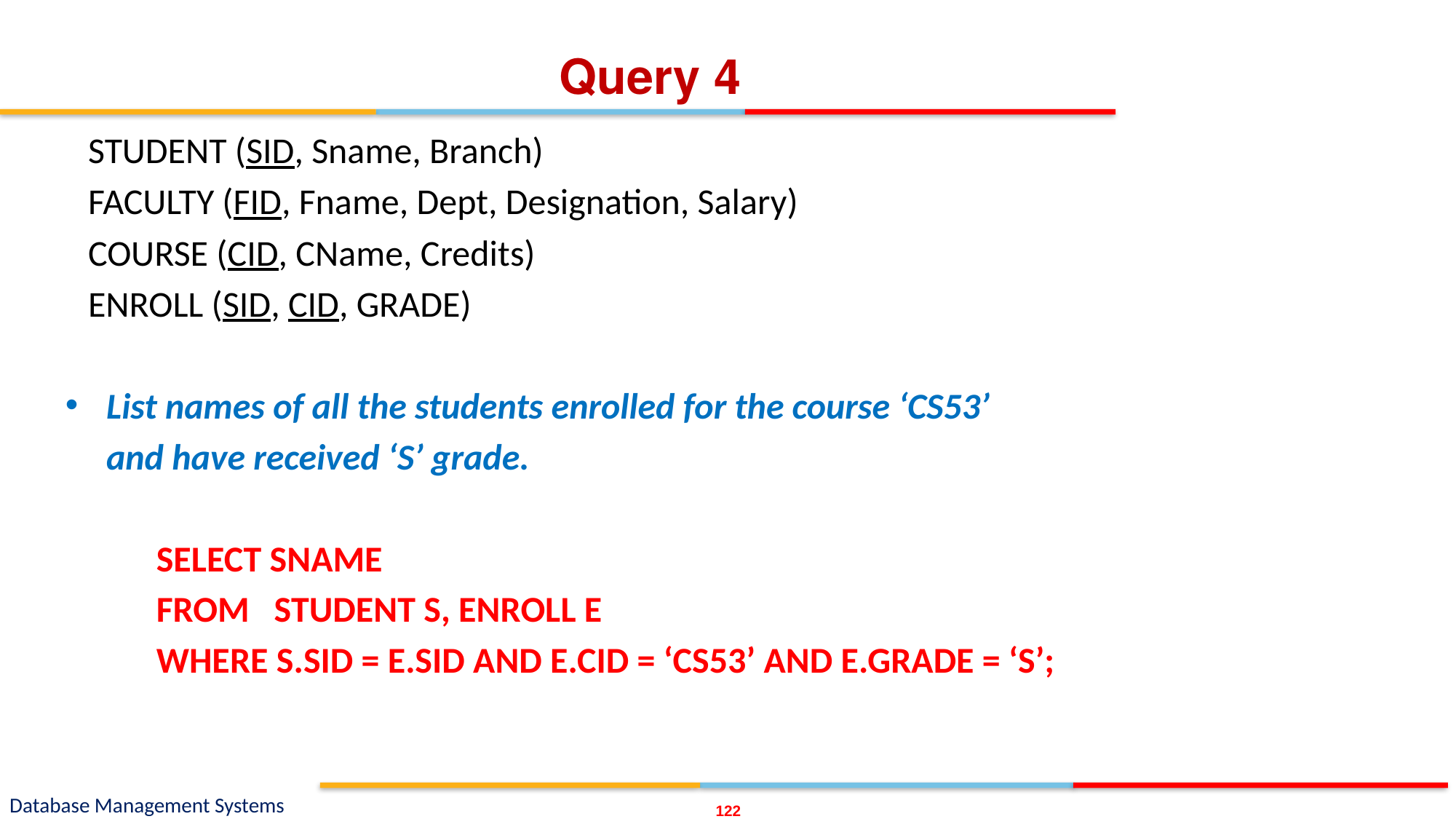

# Query 4
STUDENT (SID, Sname, Branch)
FACULTY (FID, Fname, Dept, Designation, Salary)
COURSE (CID, CName, Credits)
ENROLL (SID, CID, GRADE)

List names of all the students enrolled for the course ‘CS53’
     and have received ‘S’ grade.

SELECT SNAME
FROM   STUDENT S, ENROLL E
WHERE S.SID = E.SID AND E.CID = ‘CS53’ AND E.GRADE = ‘S’;